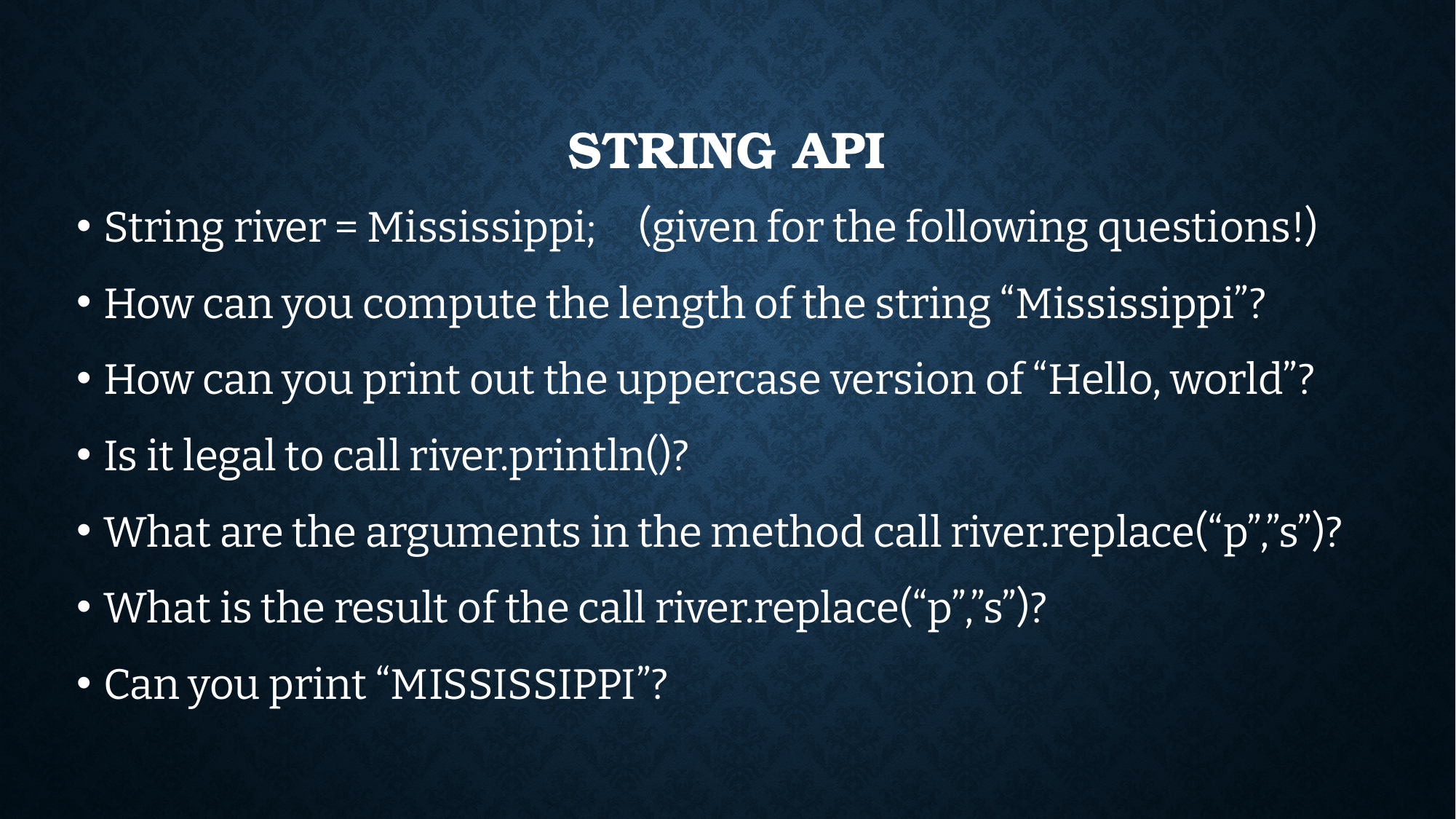

# String API
String river = Mississippi;     (given for the following questions!)
How can you compute the length of the string “Mississippi”?
How can you print out the uppercase version of “Hello, world”?
Is it legal to call river.println()?
What are the arguments in the method call river.replace(“p”,”s”)?
What is the result of the call river.replace(“p”,”s”)?
Can you print “MISSISSIPPI”?